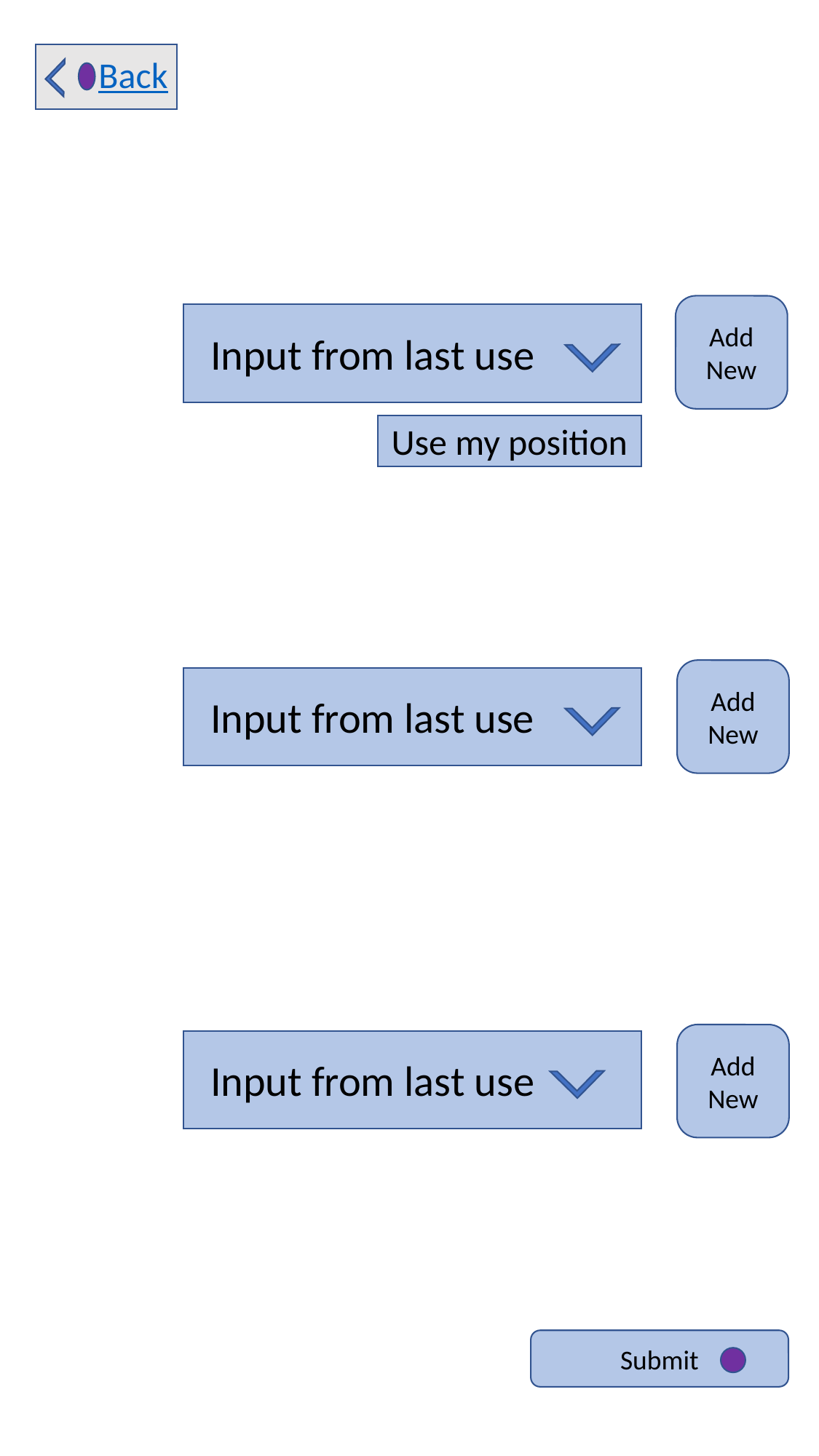

Back

Add New

Input from last use

Use my position
Add New

Input from last use

Add New

Input from last use

Submit